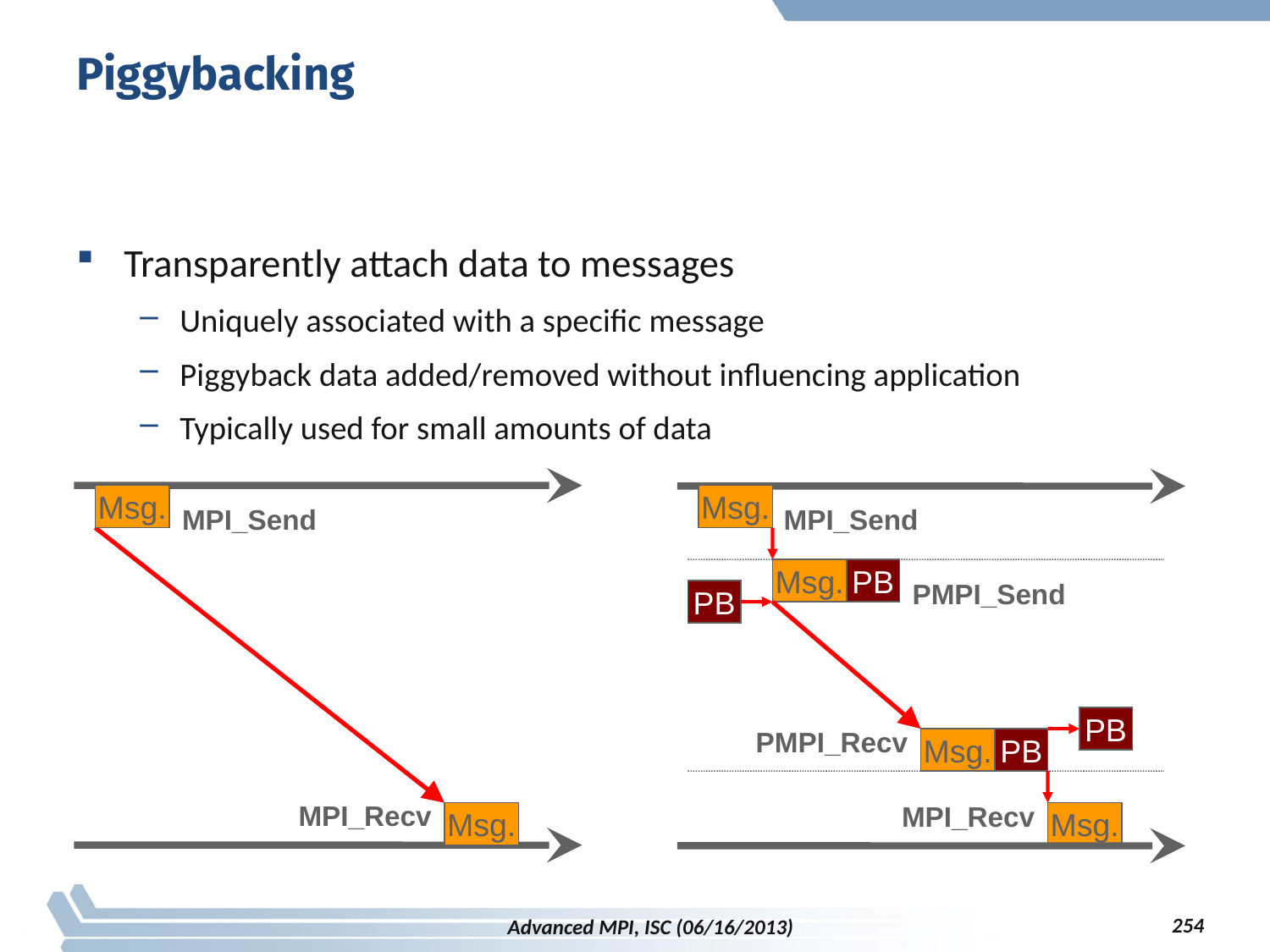

# Piggybacking
Transparently attach data to messages
Uniquely associated with a specific message
Piggyback data added/removed without influencing application
Typically used for small amounts of data

Msg.
MPI_Send

MPI_Recv
Msg.

Msg.

MPI_Send

PMPI_Send
Msg.
PB

PB

PMPI_Recv
Msg.
PB
PB

MPI_Recv
Msg.

254
Advanced MPI, ISC (06/16/2013)